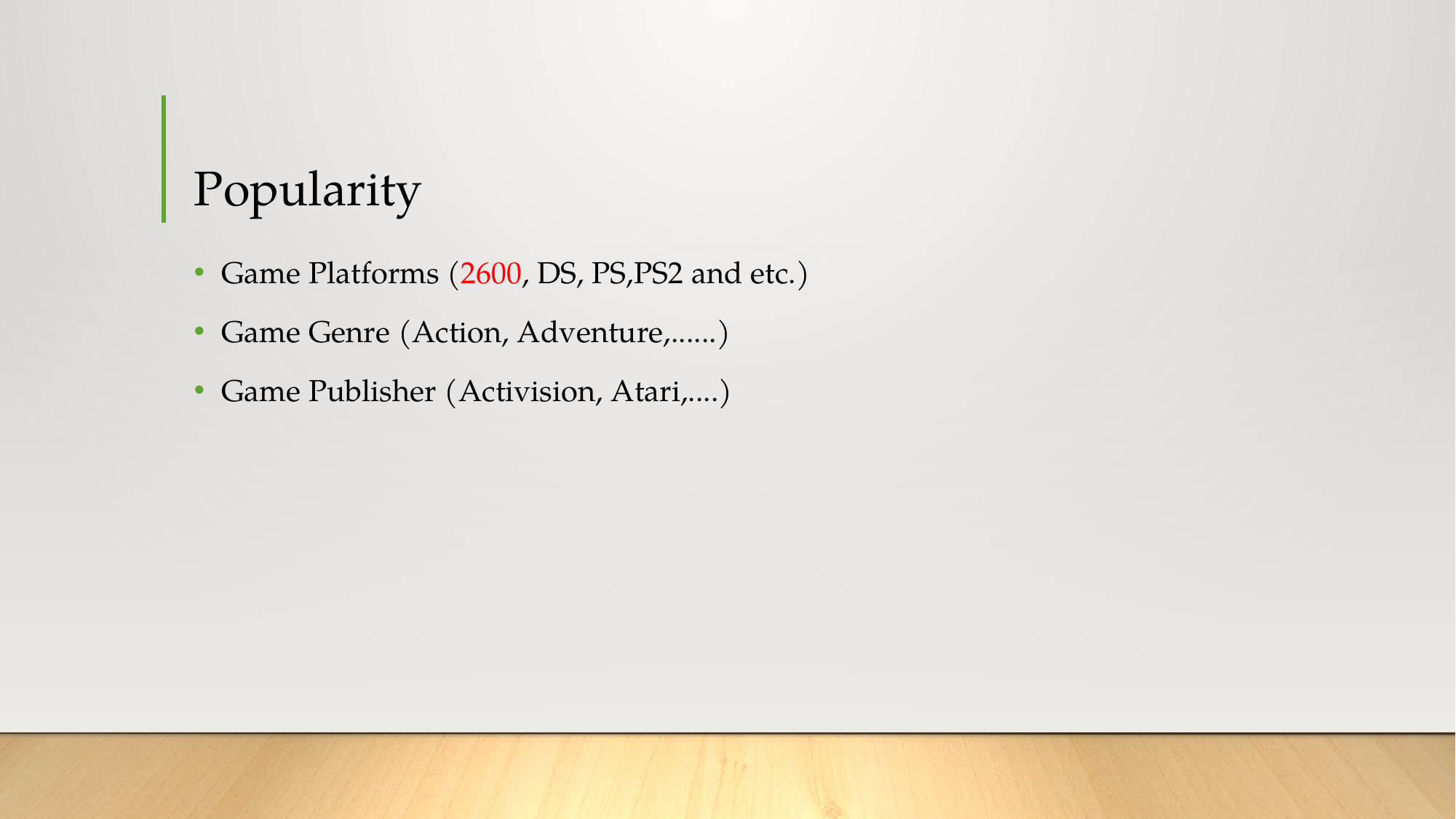

# Popularity
Game Platforms (2600, DS, PS,PS2 and etc.)
Game Genre (Action, Adventure,......)
Game Publisher (Activision, Atari,....)